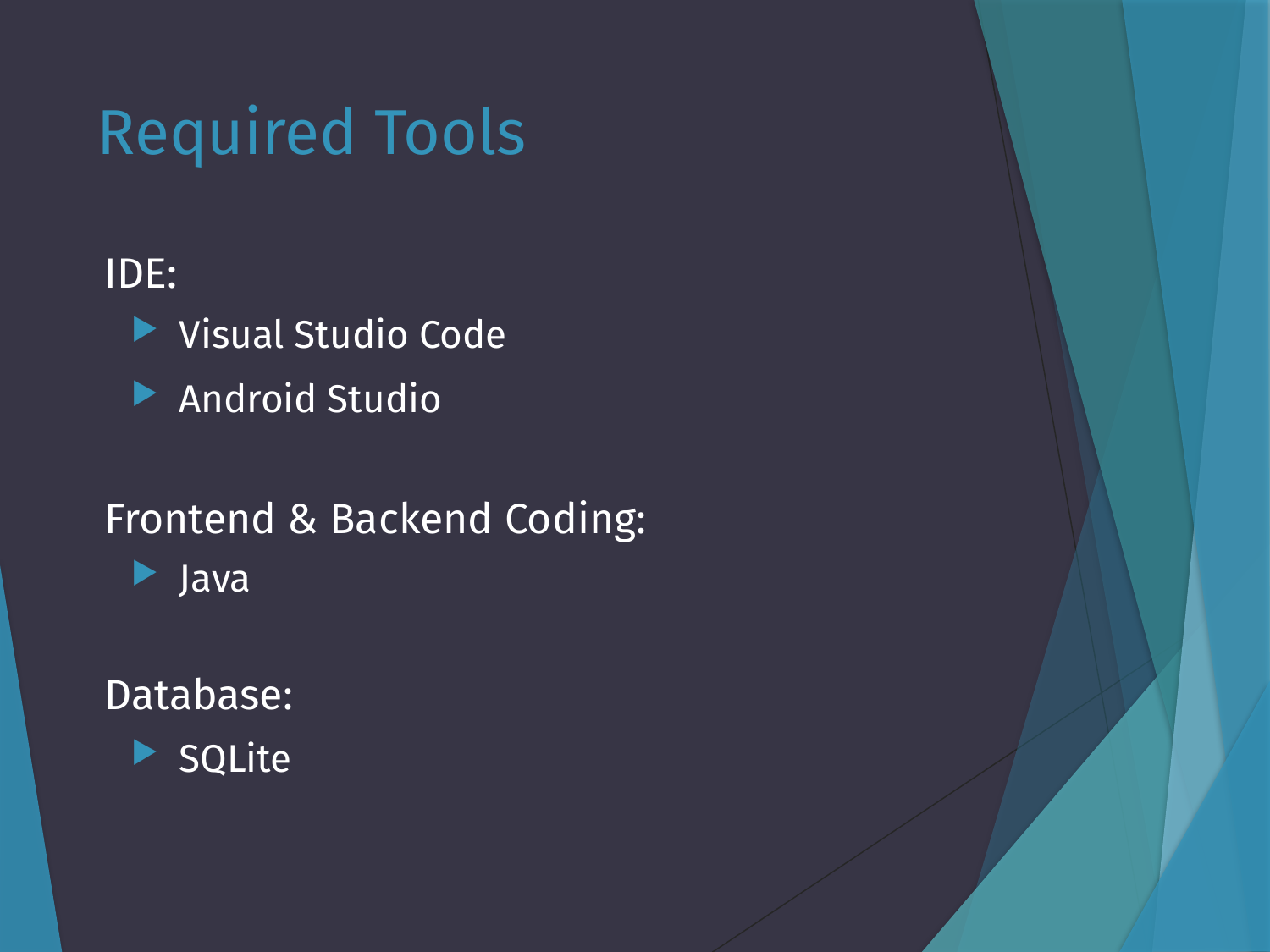

# Required Tools
IDE:

Frontend & Backend Coding:

Database:

Visual Studio Code
Android Studio

Java

SQLite